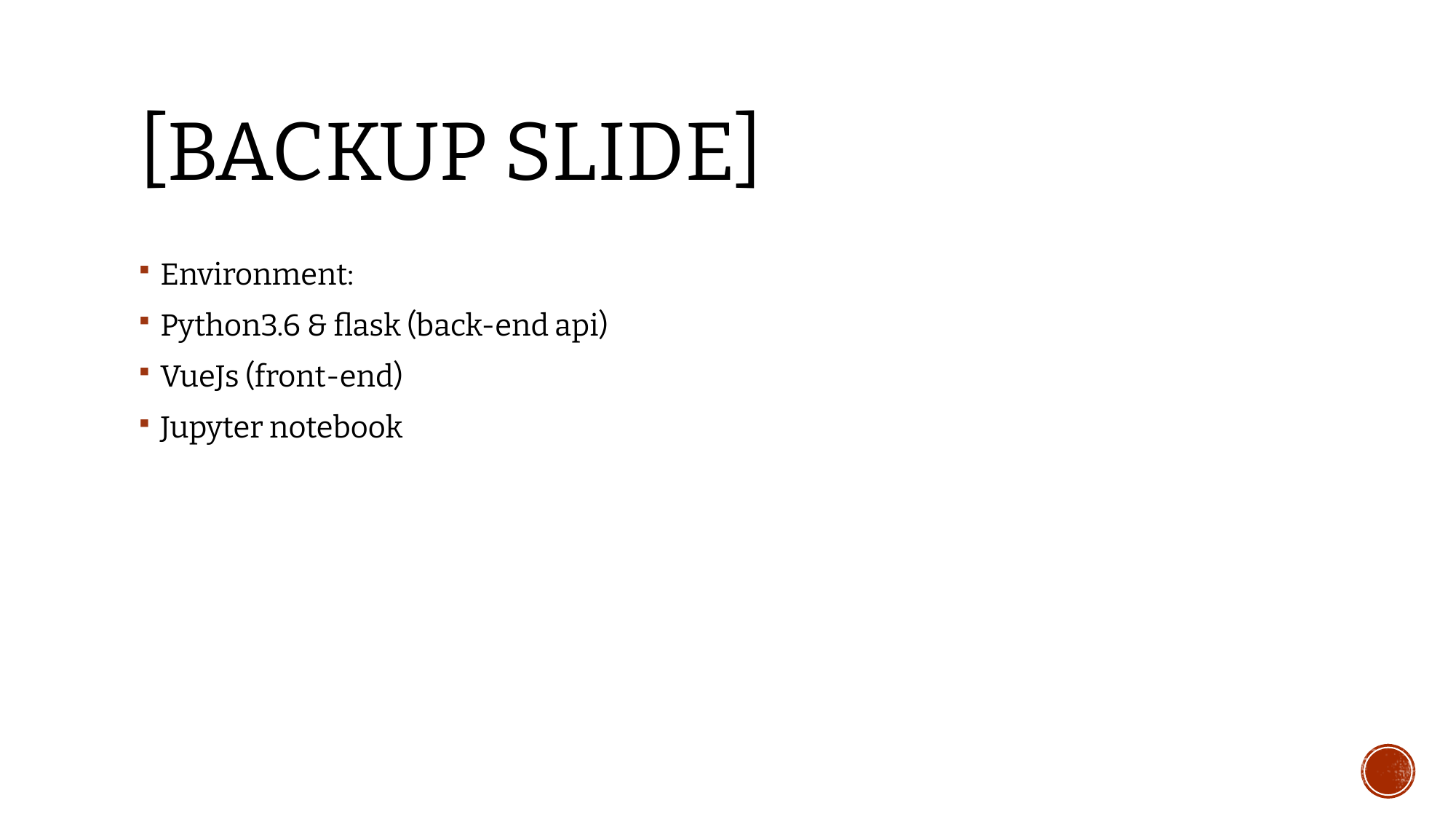

# [Backup Slide]
Environment:
Python3.6 & flask (back-end api)
VueJs (front-end)
Jupyter notebook